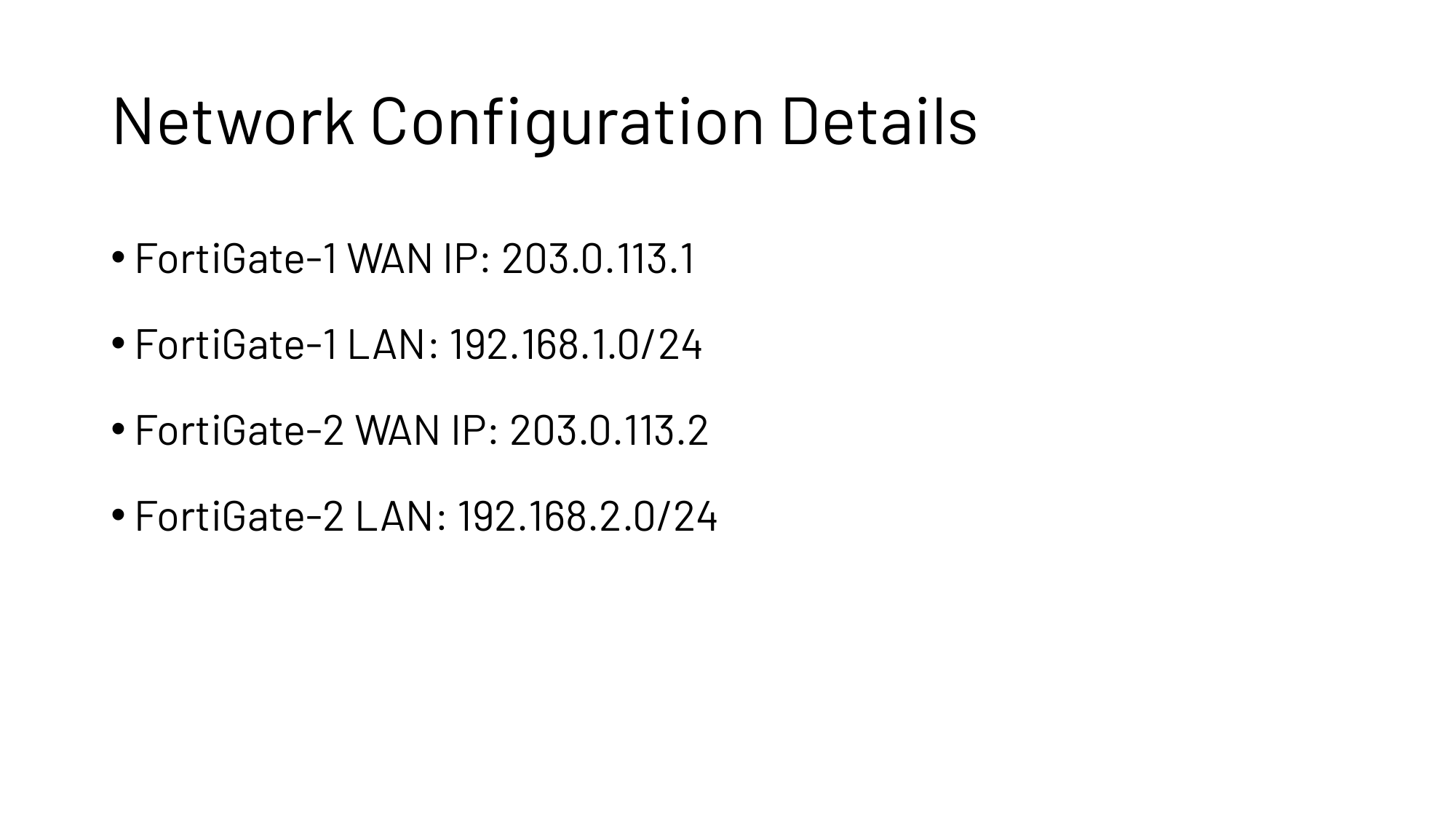

# Network Configuration Details
 FortiGate-1 WAN IP: 203.0.113.1
 FortiGate-1 LAN: 192.168.1.0/24
 FortiGate-2 WAN IP: 203.0.113.2
 FortiGate-2 LAN: 192.168.2.0/24